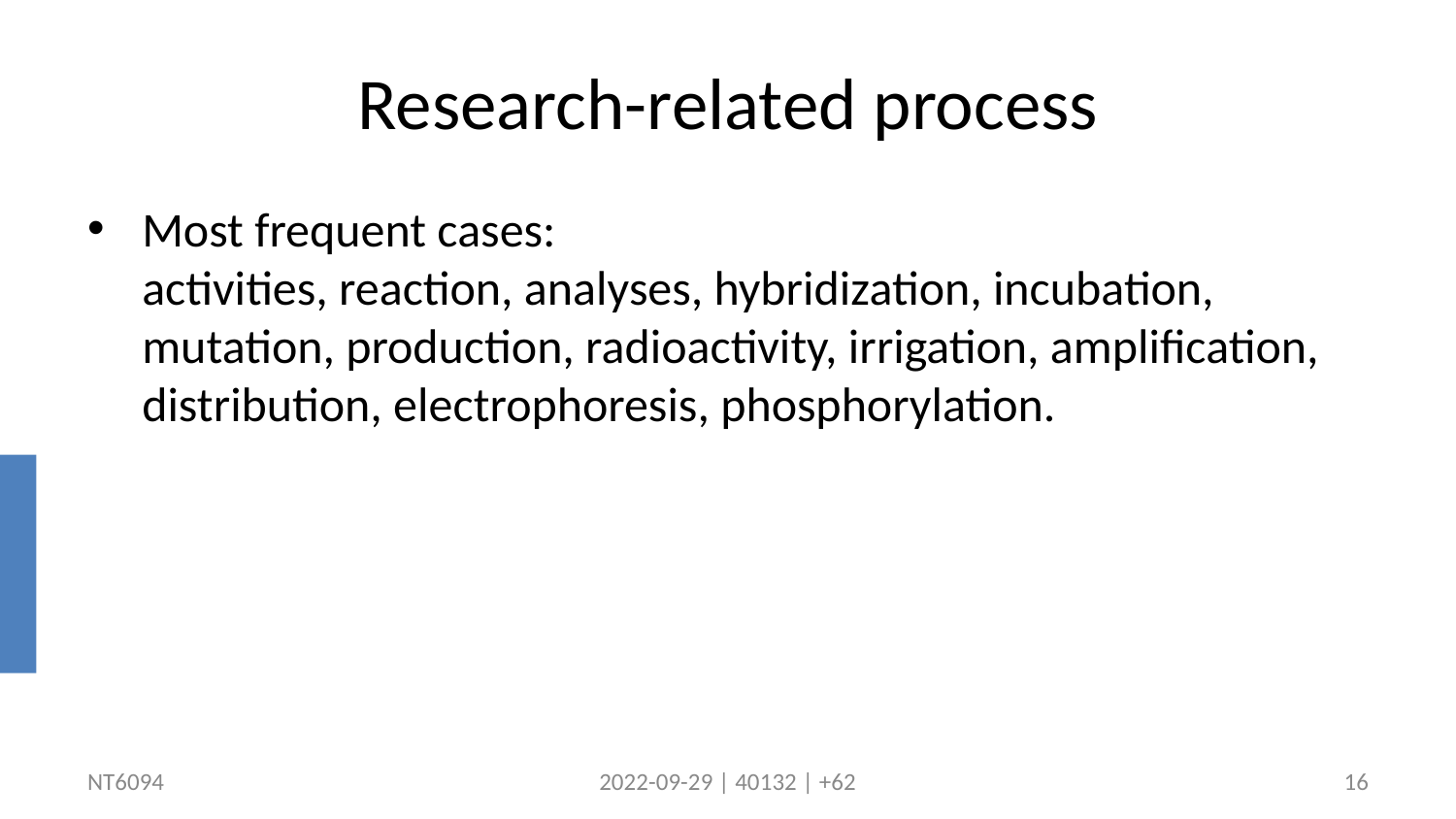

# Research-related process
Most frequent cases:
activities, reaction, analyses, hybridization, incubation, mutation, production, radioactivity, irrigation, amplification, distribution, electrophoresis, phosphorylation.

NT6094
2022-09-29 | 40132 | +62
16